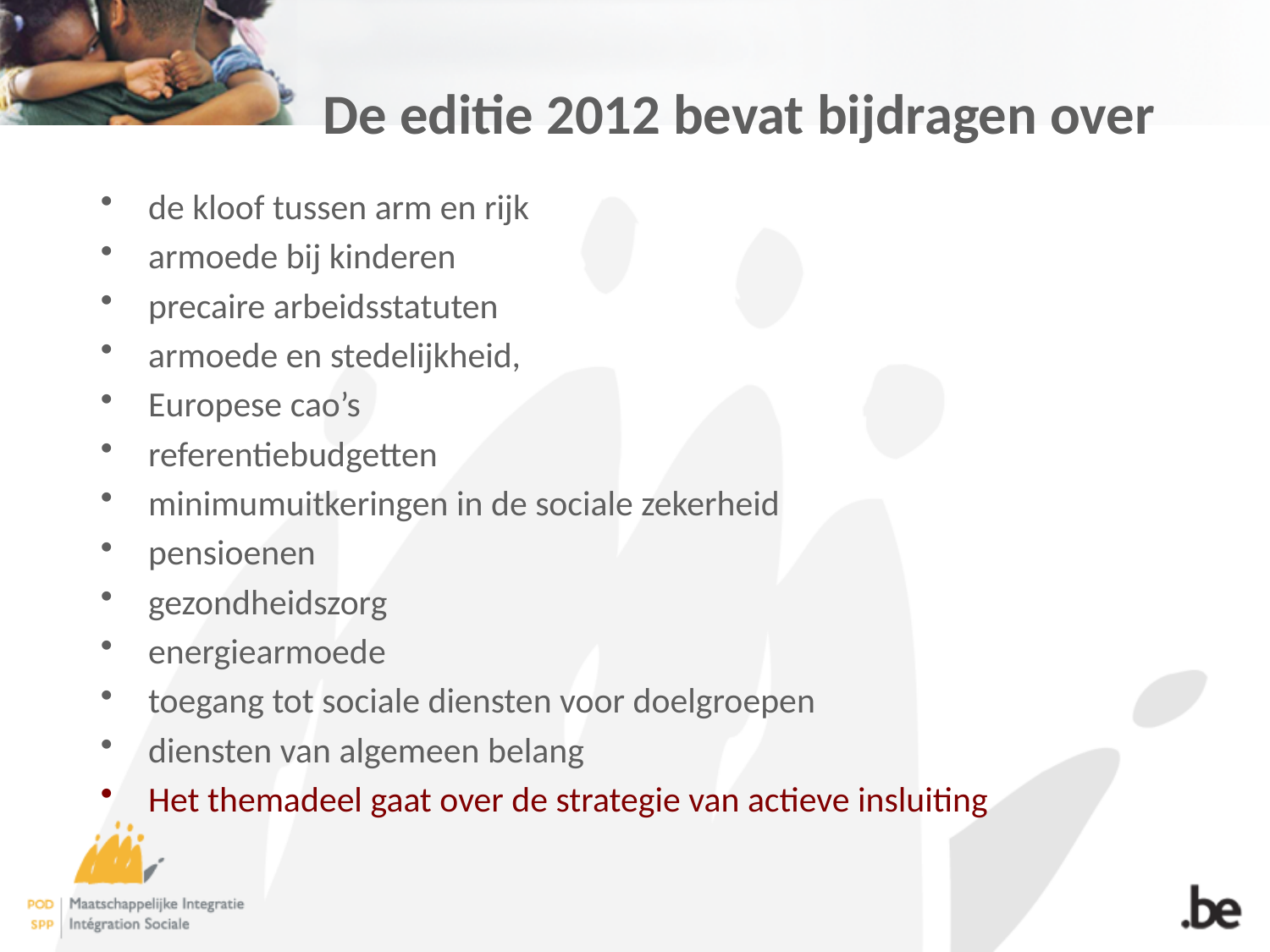

# De editie 2012 bevat bijdragen over
de kloof tussen arm en rijk
armoede bij kinderen
precaire arbeidsstatuten
armoede en stedelijkheid,
Europese cao’s
referentiebudgetten
minimumuitkeringen in de sociale zekerheid
pensioenen
gezondheidszorg
energiearmoede
toegang tot sociale diensten voor doelgroepen
diensten van algemeen belang
Het themadeel gaat over de strategie van actieve insluiting